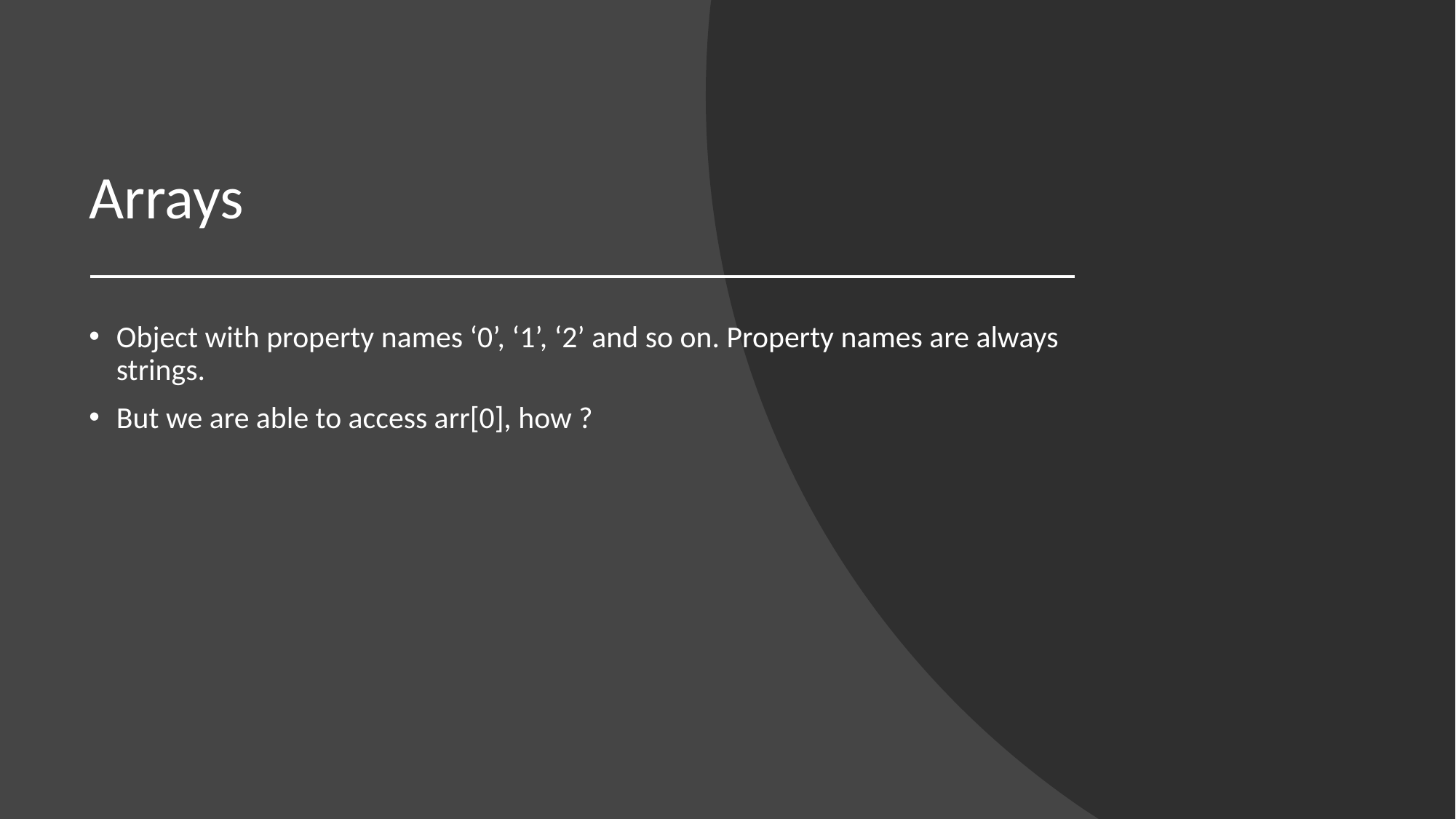

# Arrays
Object with property names ‘0’, ‘1’, ‘2’ and so on. Property names are always strings.
But we are able to access arr[0], how ?